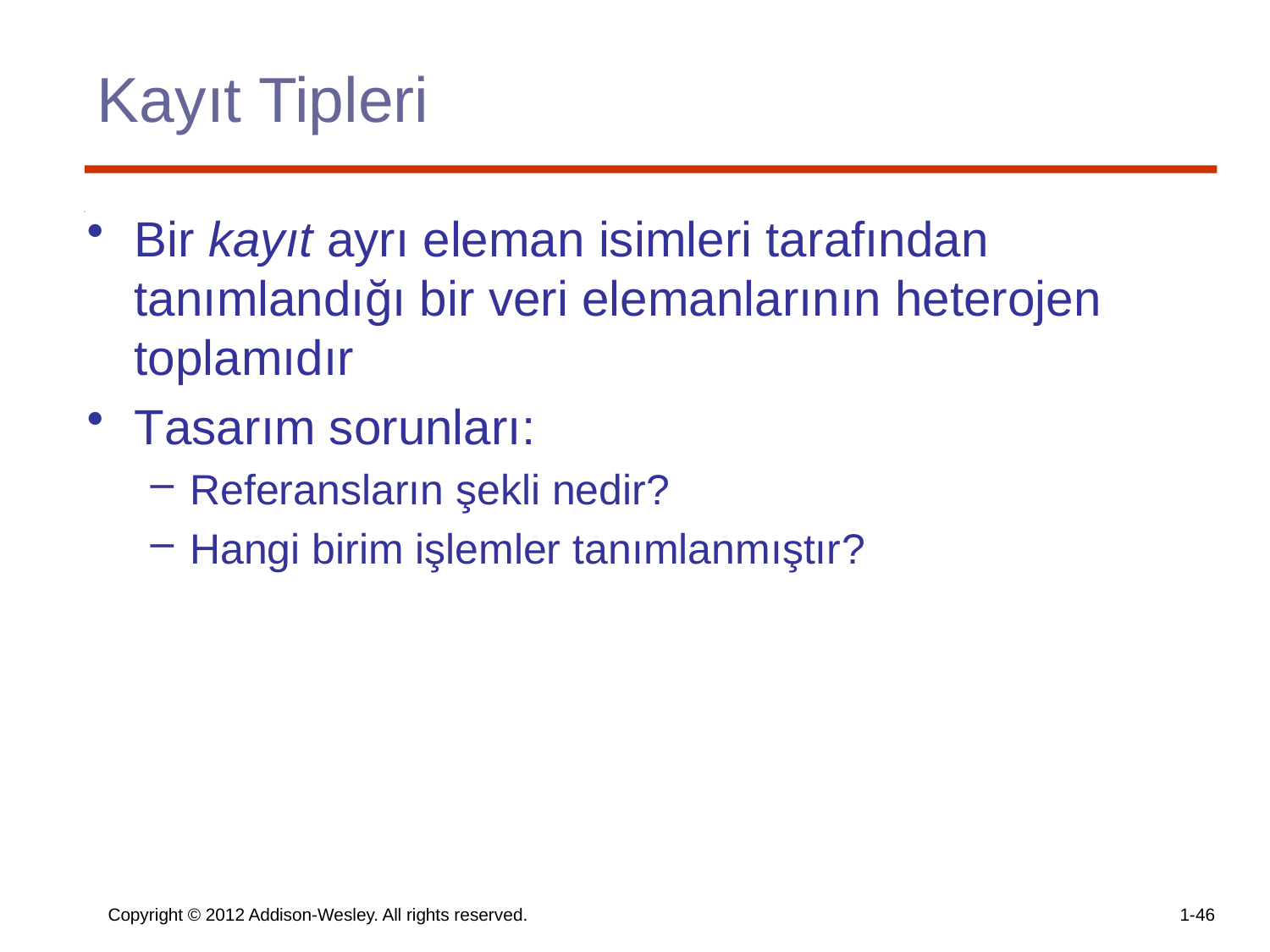

# Kayıt Tipleri
Bir kayıt ayrı eleman isimleri tarafından tanımlandığı bir veri elemanlarının heterojen toplamıdır
Tasarım sorunları:
Referansların şekli nedir?
Hangi birim işlemler tanımlanmıştır?
Copyright © 2012 Addison-Wesley. All rights reserved.
1-46